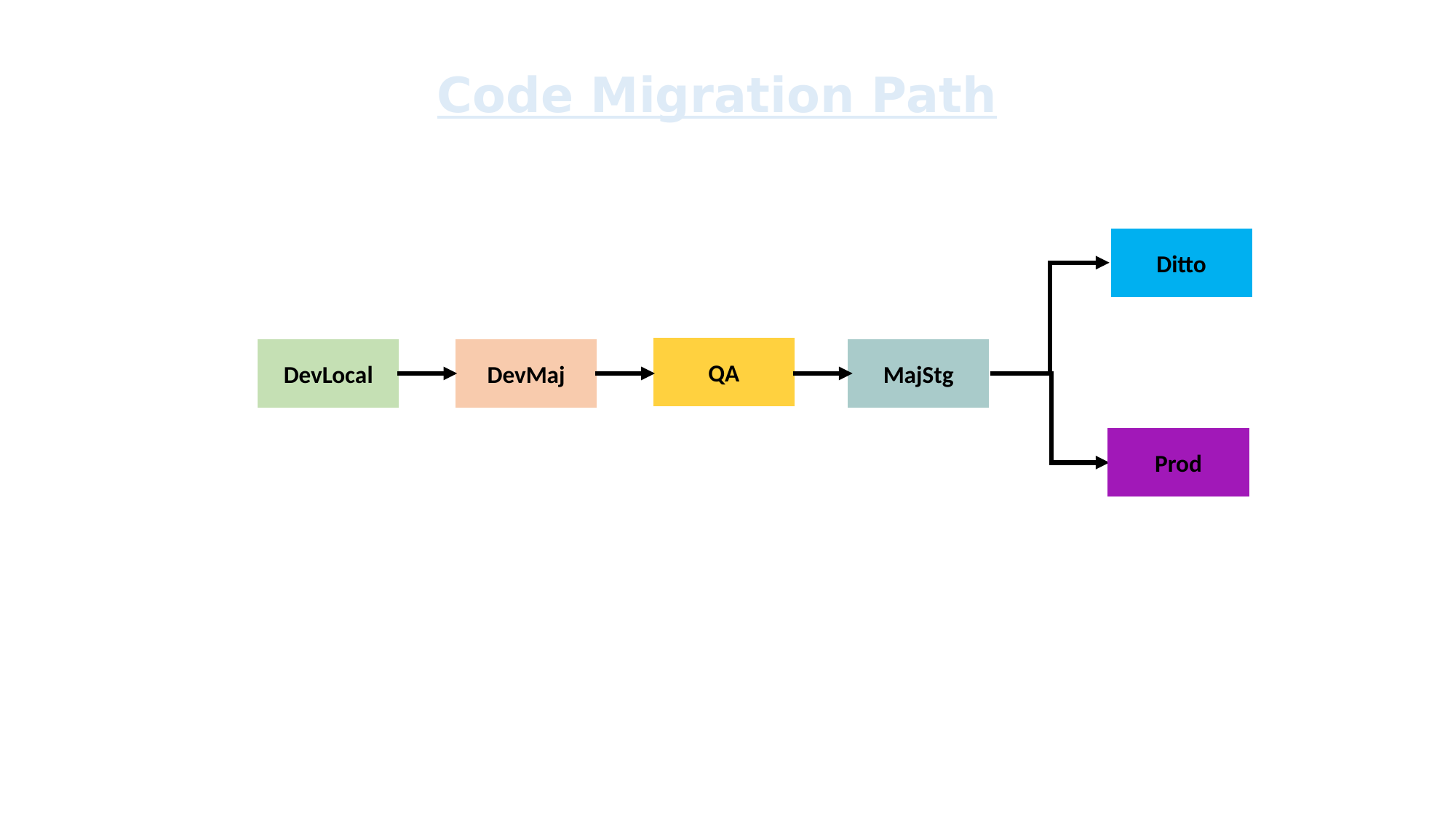

Code Migration Path
Ditto
QA
DevLocal
DevMaj
MajStg
Prod